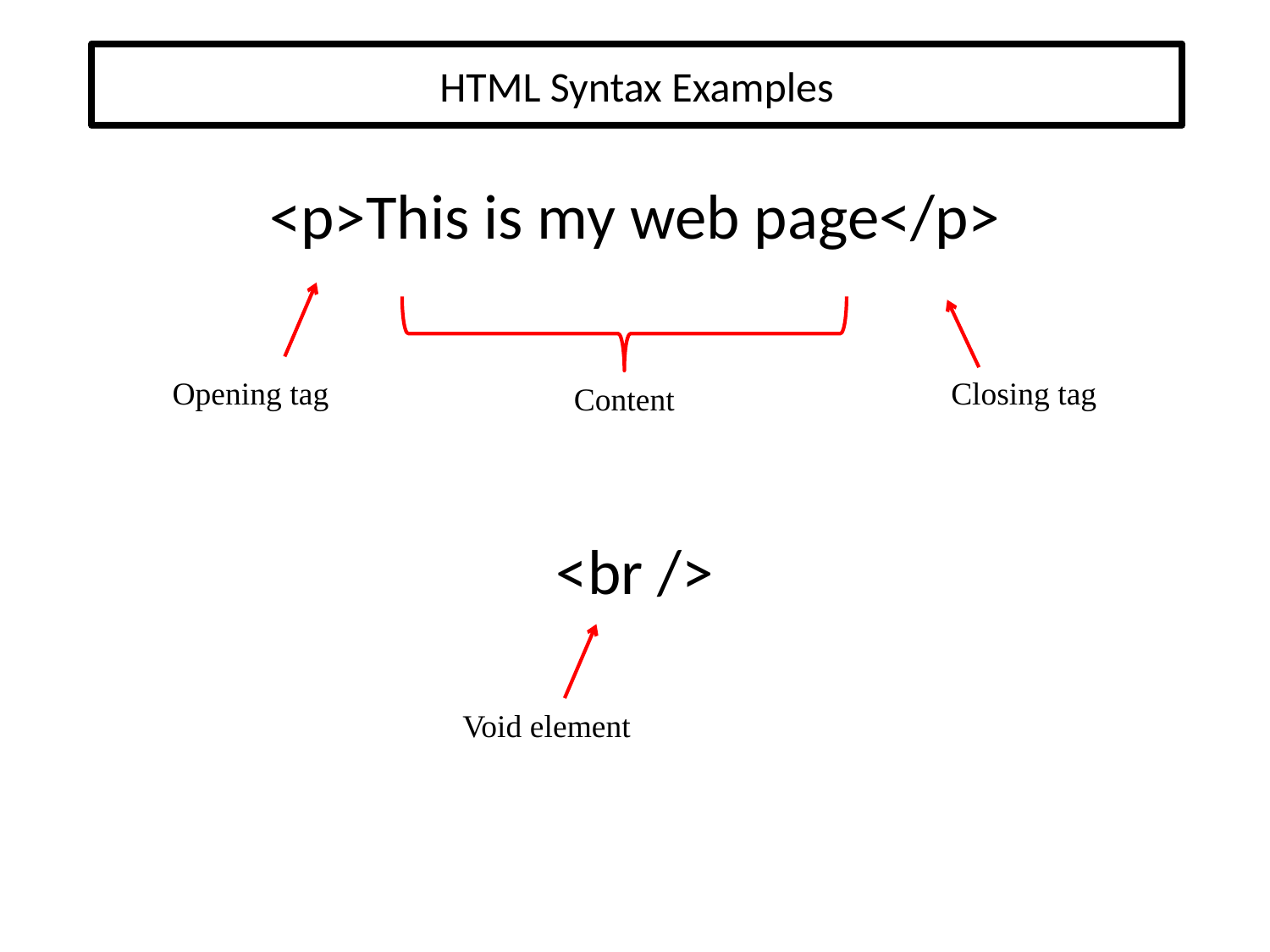

# HTML Syntax Examples

<p>This is my web page</p>

<br />
Opening tag
Closing tag
Content
Void element